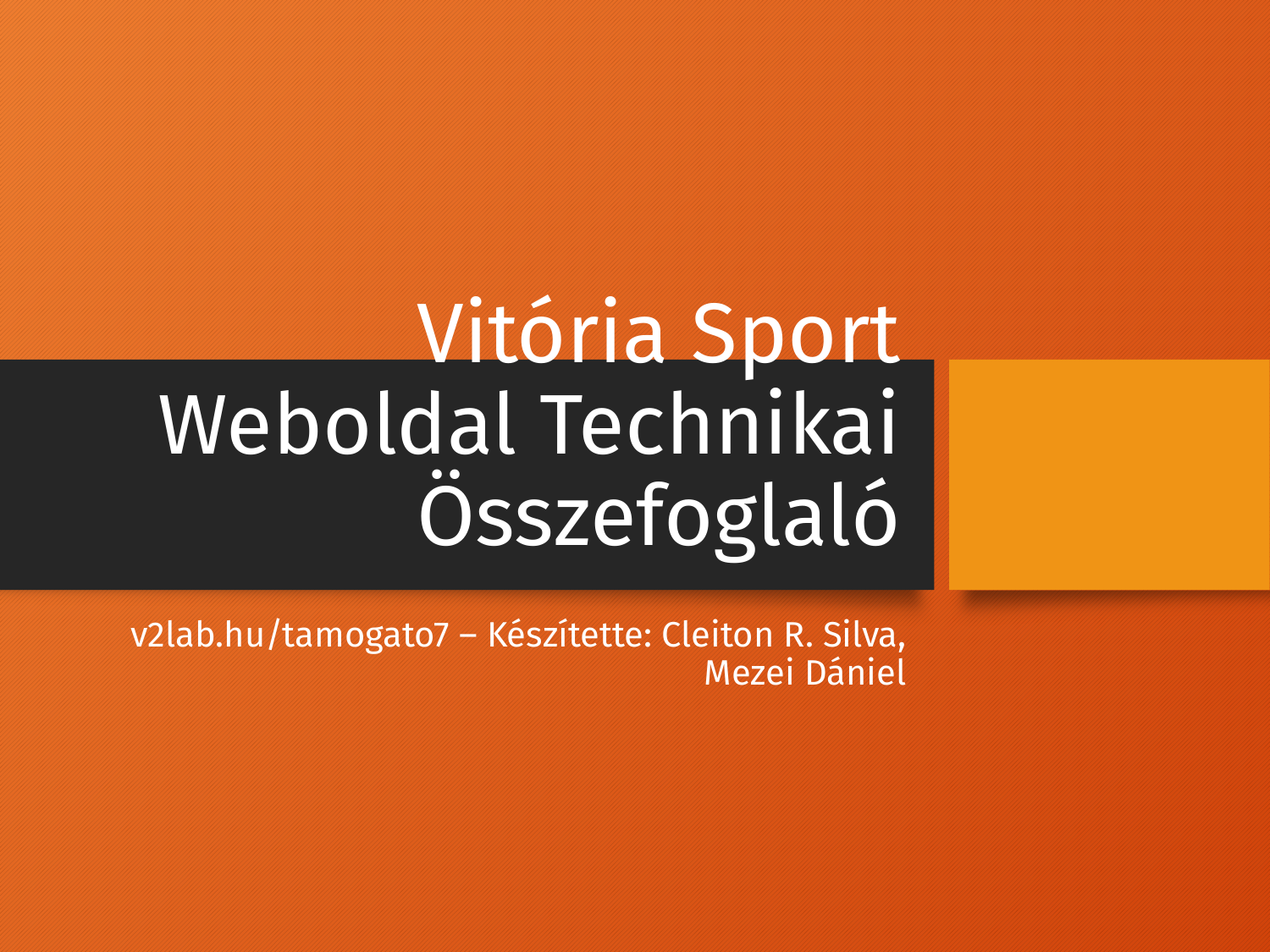

# Vitória Sport Weboldal Technikai Összefoglaló
v2lab.hu/tamogato7 – Készítette: Cleiton R. Silva, Mezei Dániel